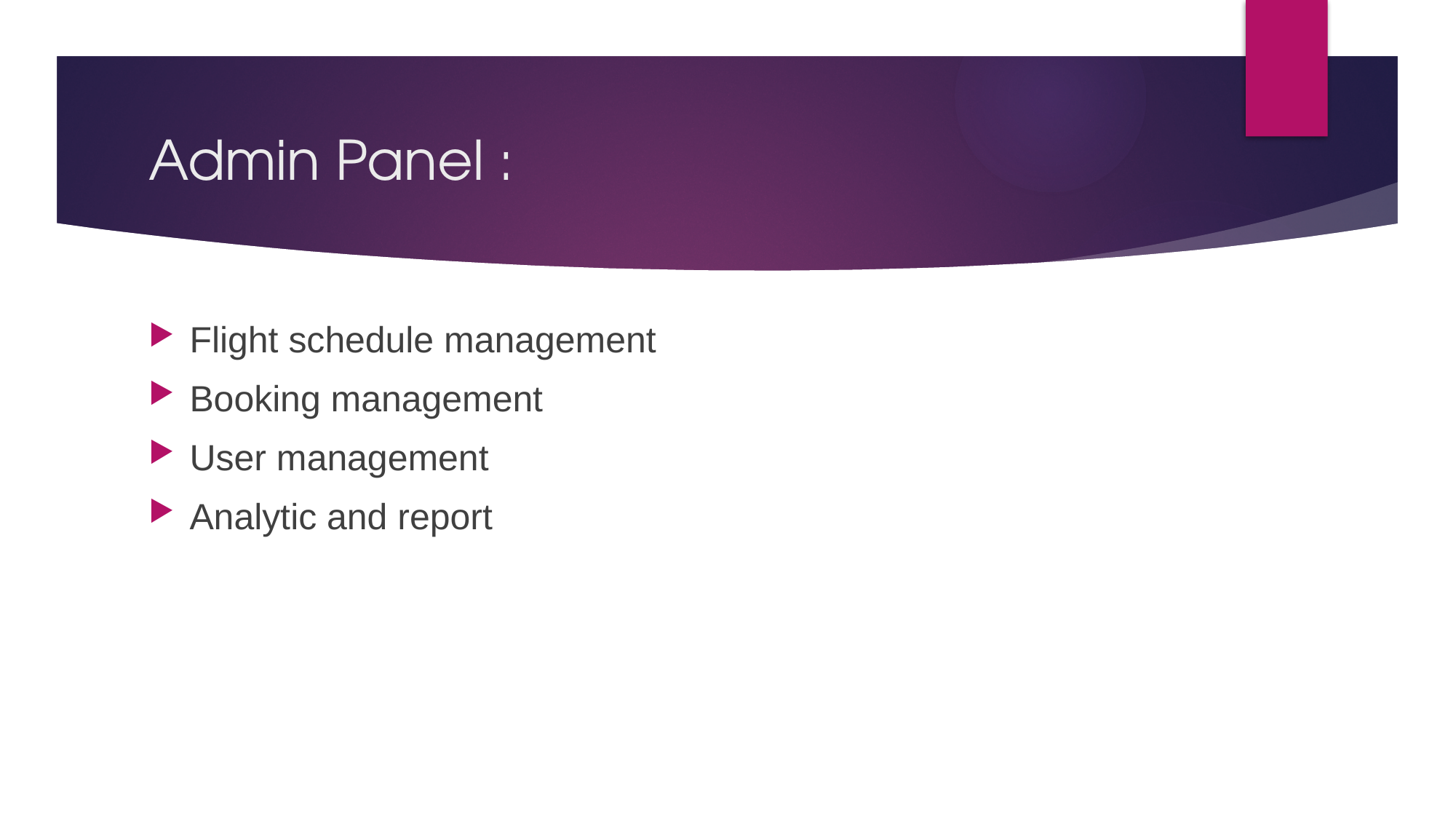

# Admin Panel :
Flight schedule management
Booking management
User management
Analytic and report